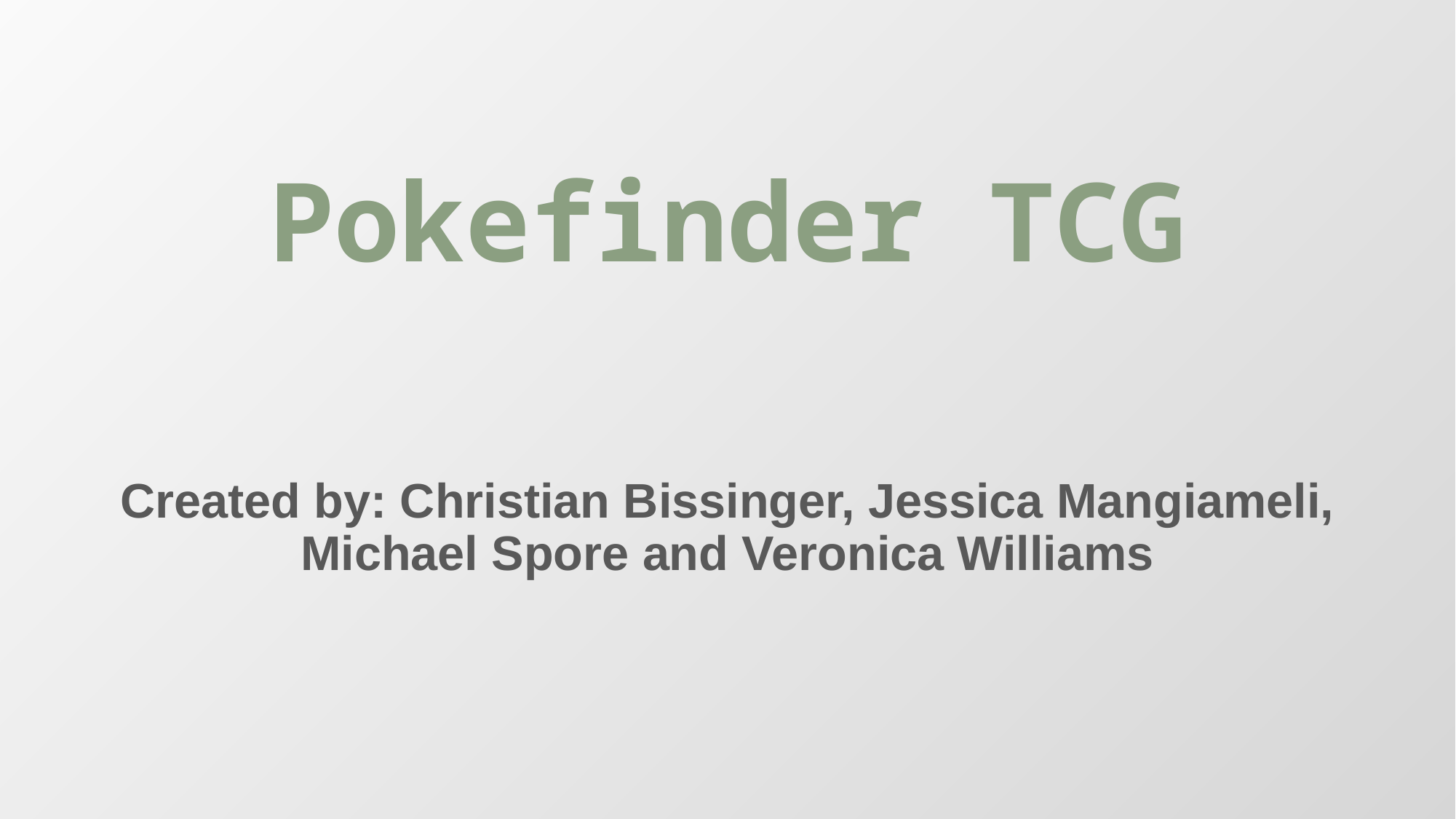

# Pokefinder TCG
Created by: Christian Bissinger, Jessica Mangiameli, Michael Spore and Veronica Williams